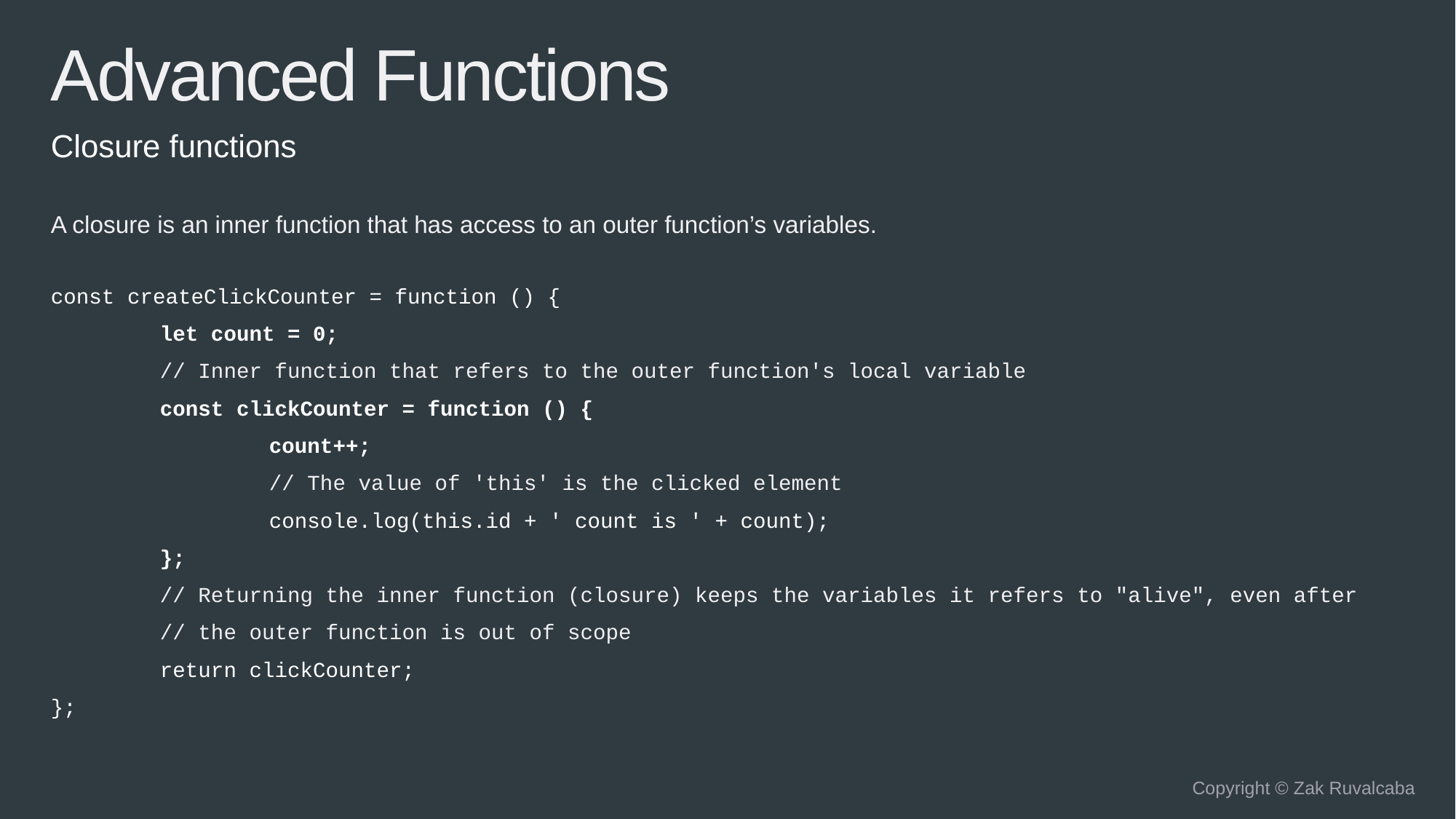

# Advanced Functions
Closure functions
A closure is an inner function that has access to an outer function’s variables.
const createClickCounter = function () {
	let count = 0;
	// Inner function that refers to the outer function's local variable
	const clickCounter = function () {
		count++;
		// The value of 'this' is the clicked element
		console.log(this.id + ' count is ' + count);
	};
	// Returning the inner function (closure) keeps the variables it refers to "alive", even after
	// the outer function is out of scope
	return clickCounter;
};